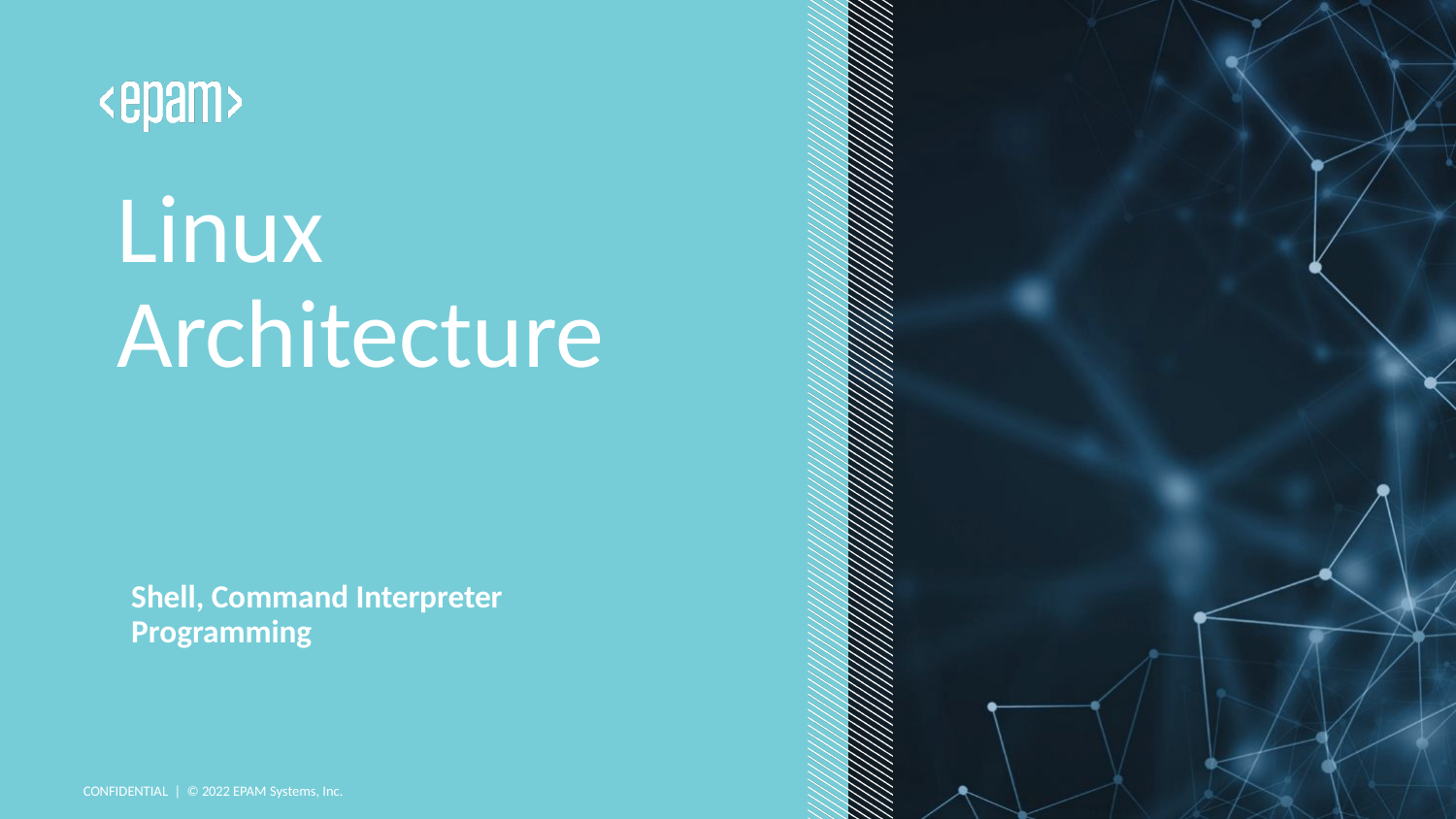

Linux Architecture
Shell, Command Interpreter Programming
CONFIDENTIAL  |  © 2022 EPAM Systems, Inc.